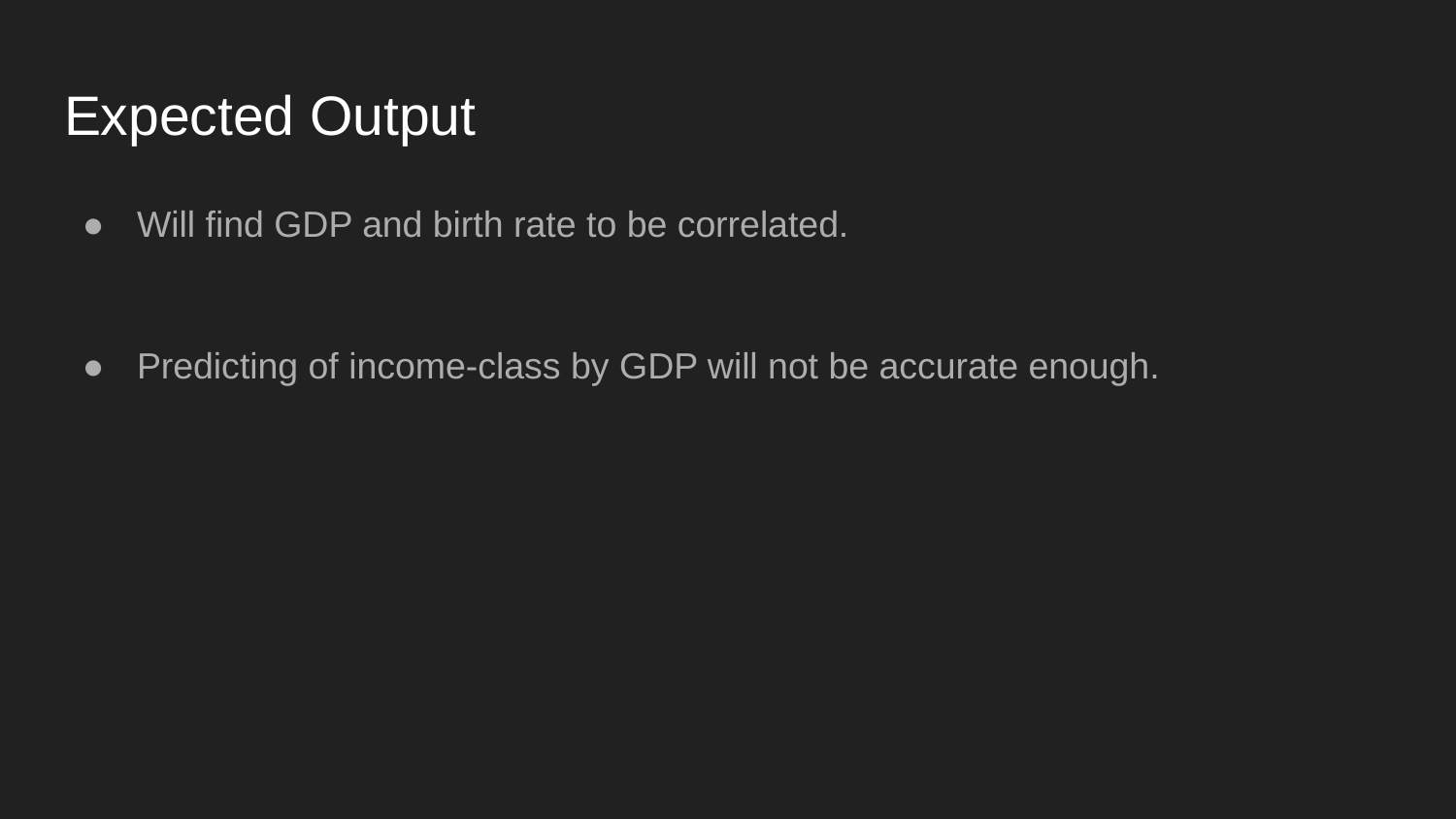

# Expected Output
Will find GDP and birth rate to be correlated.

Predicting of income-class by GDP will not be accurate enough.